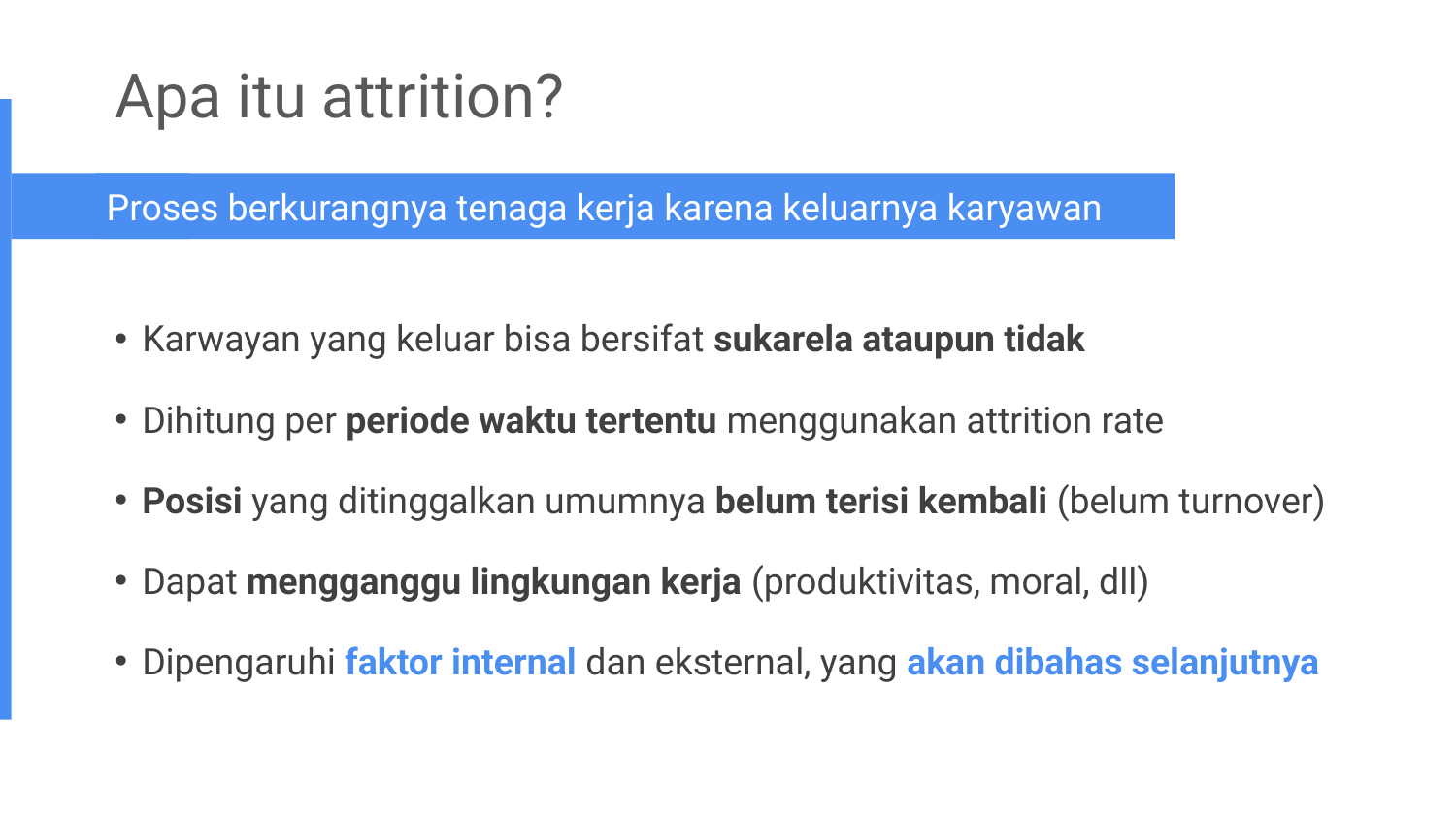

# Apa itu attrition?
Proses berkurangnya tenaga kerja karena keluarnya karyawan

Karwayan yang keluar bisa bersifat sukarela ataupun tidak
Dihitung per periode waktu tertentu menggunakan attrition rate
Posisi yang ditinggalkan umumnya belum terisi kembali (belum turnover)
Dapat mengganggu lingkungan kerja (produktivitas, moral, dll)
Dipengaruhi faktor internal dan eksternal, yang akan dibahas selanjutnya